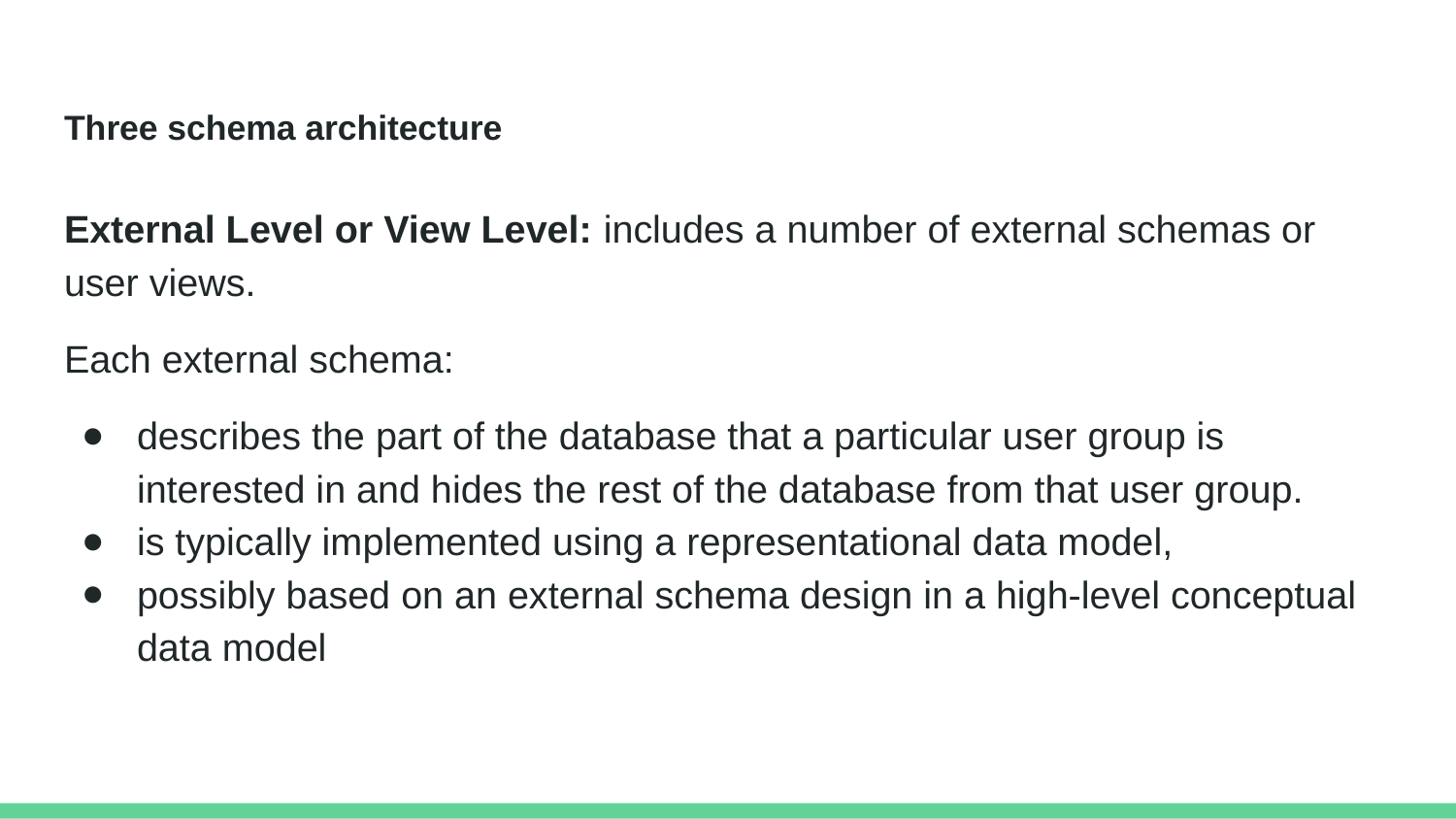

# Three schema architecture

External Level or View Level: includes a number of external schemas or user views.
Each external schema:
describes the part of the database that a particular user group is interested in and hides the rest of the database from that user group.
is typically implemented using a representational data model,
possibly based on an external schema design in a high-level conceptual data model